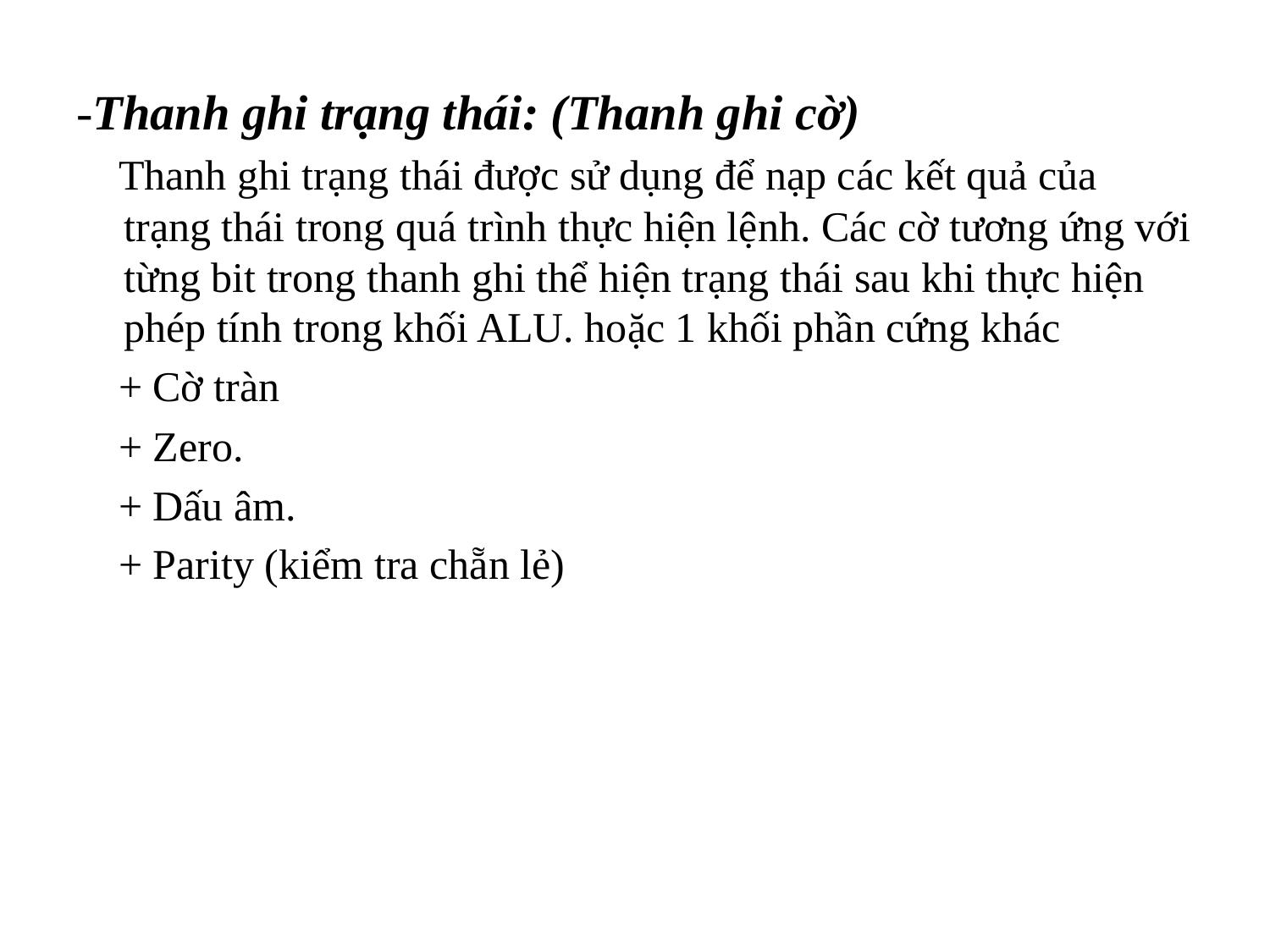

-Thanh ghi trạng thái: (Thanh ghi cờ)
    Thanh ghi trạng thái được sử dụng để nạp các kết quả của trạng thái trong quá trình thực hiện lệnh. Các cờ tương ứng với từng bit trong thanh ghi thể hiện trạng thái sau khi thực hiện phép tính trong khối ALU. hoặc 1 khối phần cứng khác
    + Cờ tràn
    + Zero.
    + Dấu âm.
    + Parity (kiểm tra chẵn lẻ)